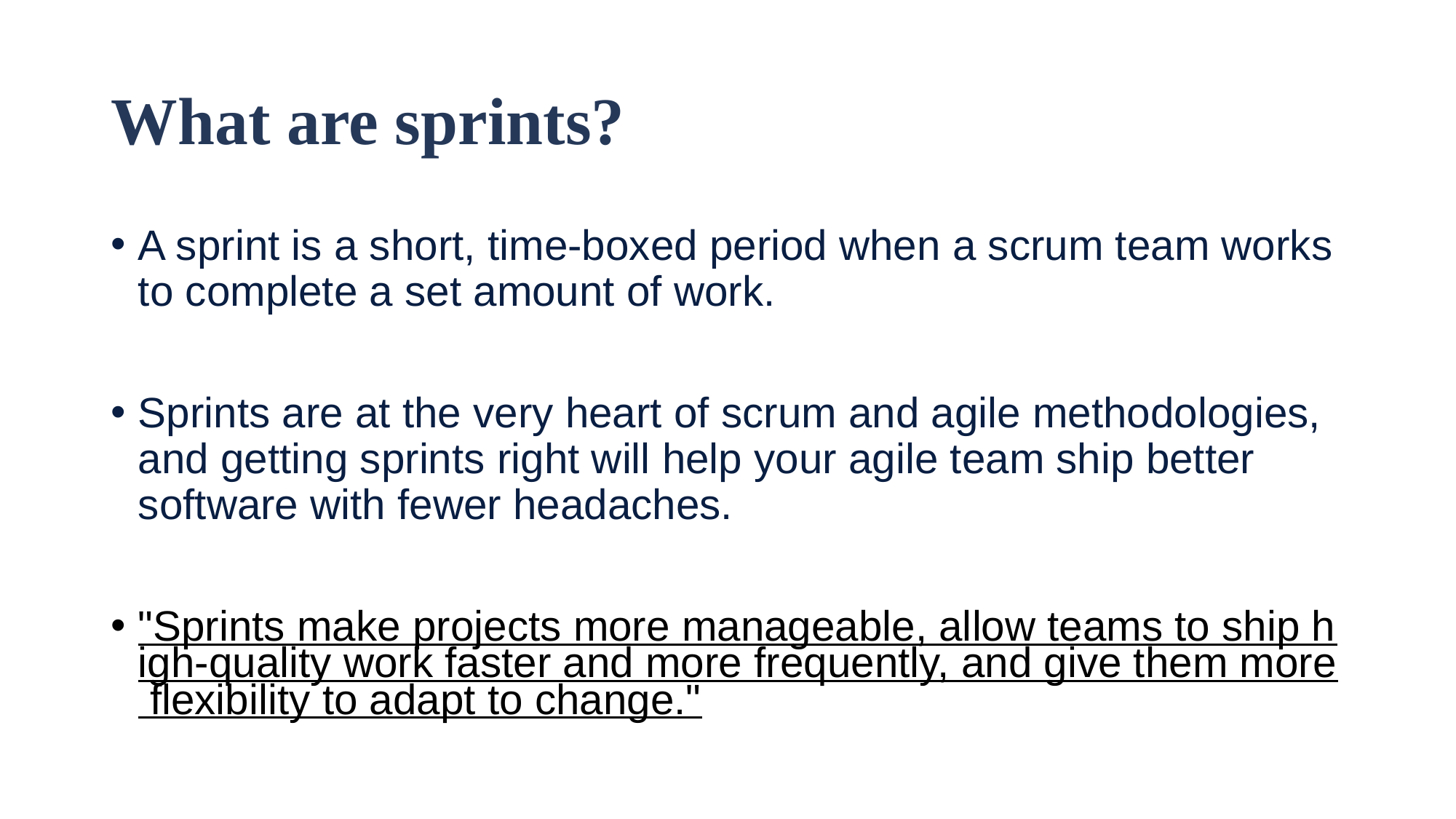

# What are sprints?
A sprint is a short, time-boxed period when a scrum team works to complete a set amount of work.

Sprints are at the very heart of scrum and agile methodologies, and getting sprints right will help your agile team ship better software with fewer headaches.

"Sprints make projects more manageable, allow teams to ship high-quality work faster and more frequently, and give them more flexibility to adapt to change."